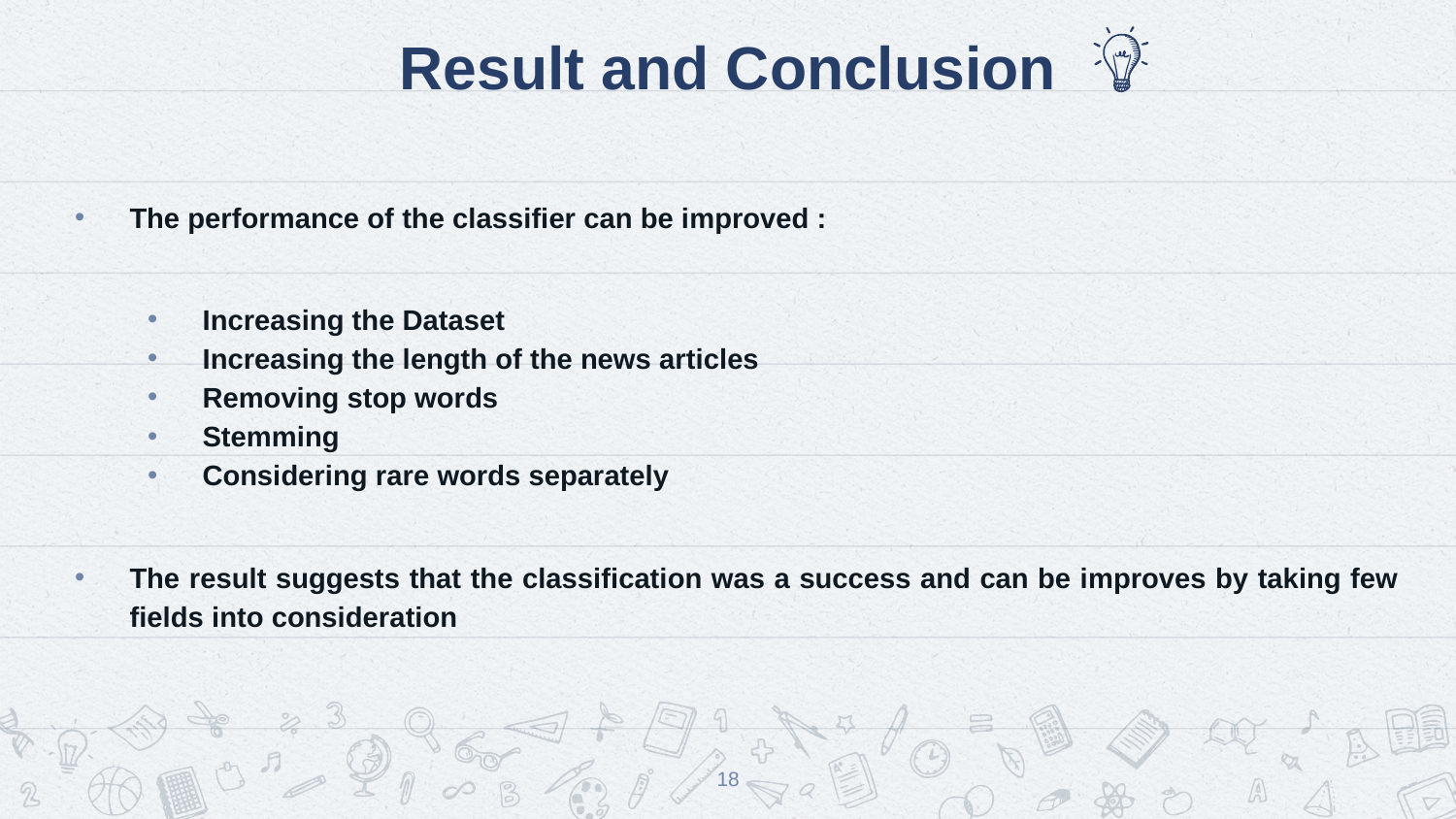

# Result and Conclusion

The performance of the classifier can be improved :

Increasing the Dataset
Increasing the length of the news articles
Removing stop words
Stemming
Considering rare words separately

The result suggests that the classification was a success and can be improves by taking few fields into consideration
18